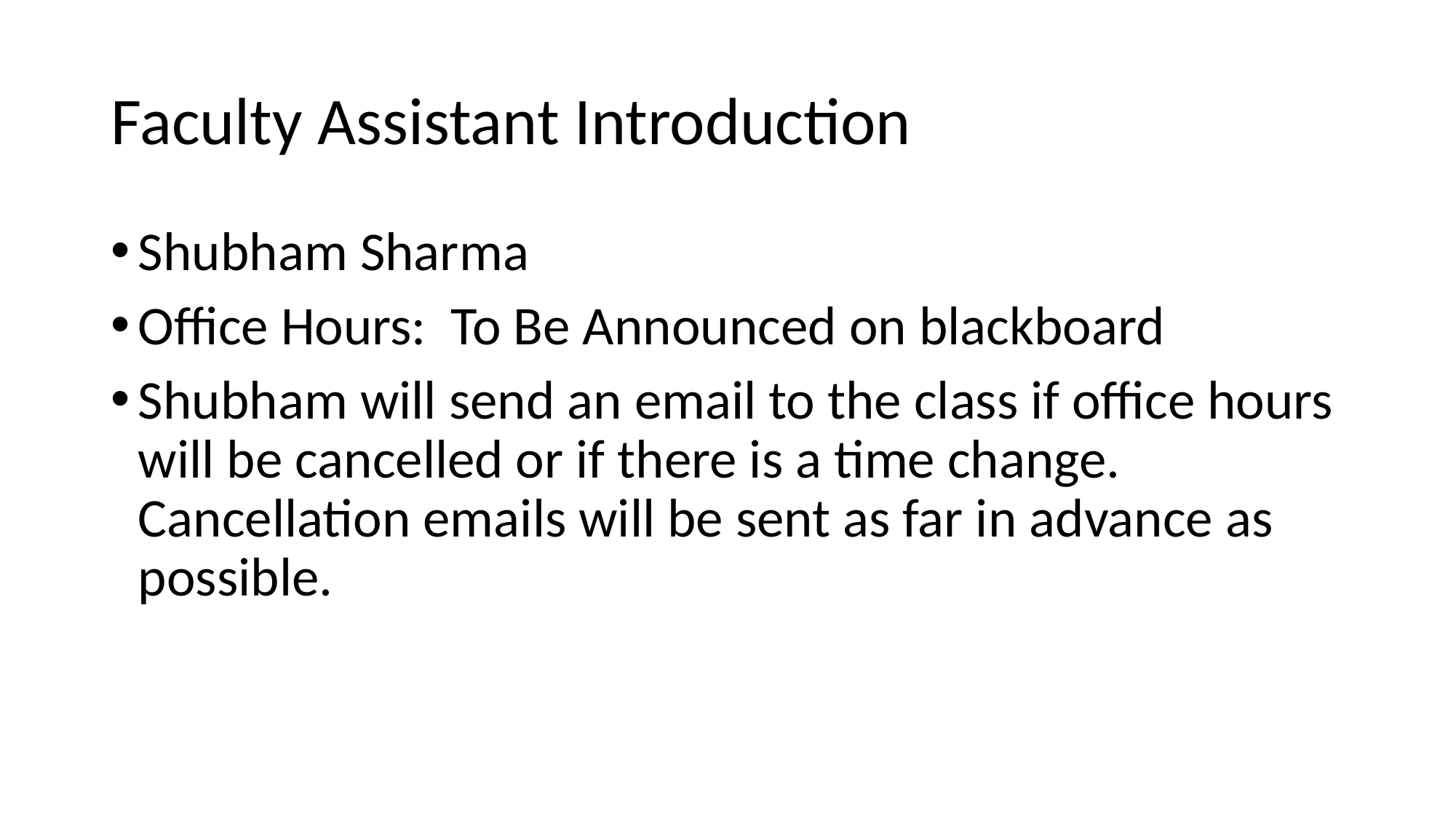

# Faculty Assistant Introduction
Shubham Sharma
Office Hours:  To Be Announced on blackboard
Shubham will send an email to the class if office hours will be cancelled or if there is a time change.  Cancellation emails will be sent as far in advance as possible.